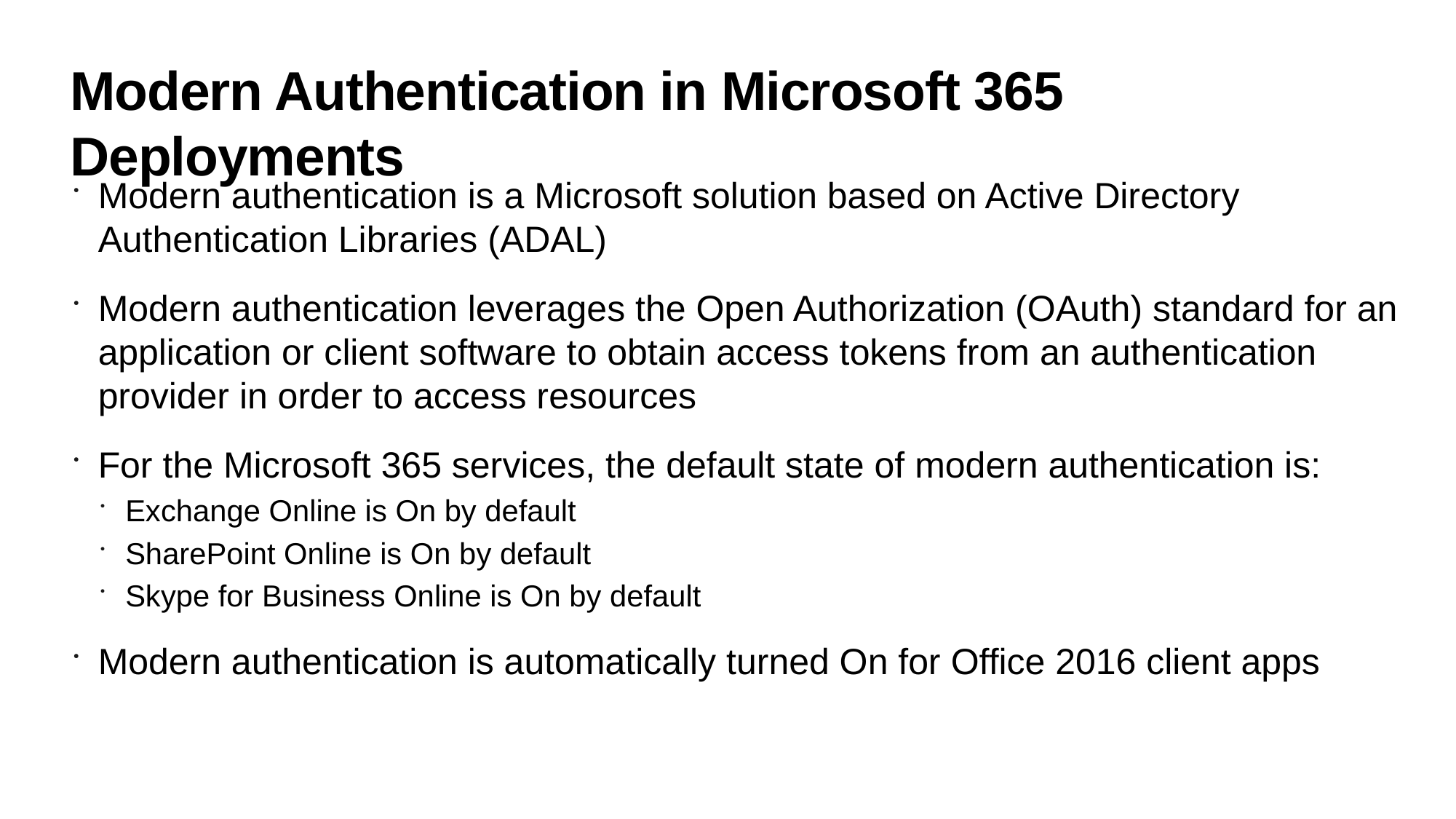

# Modern Authentication in Microsoft 365 Deployments
Modern authentication is a Microsoft solution based on Active Directory Authentication Libraries (ADAL)
Modern authentication leverages the Open Authorization (OAuth) standard for an application or client software to obtain access tokens from an authentication provider in order to access resources
For the Microsoft 365 services, the default state of modern authentication is:
Exchange Online is On by default
SharePoint Online is On by default
Skype for Business Online is On by default
Modern authentication is automatically turned On for Office 2016 client apps